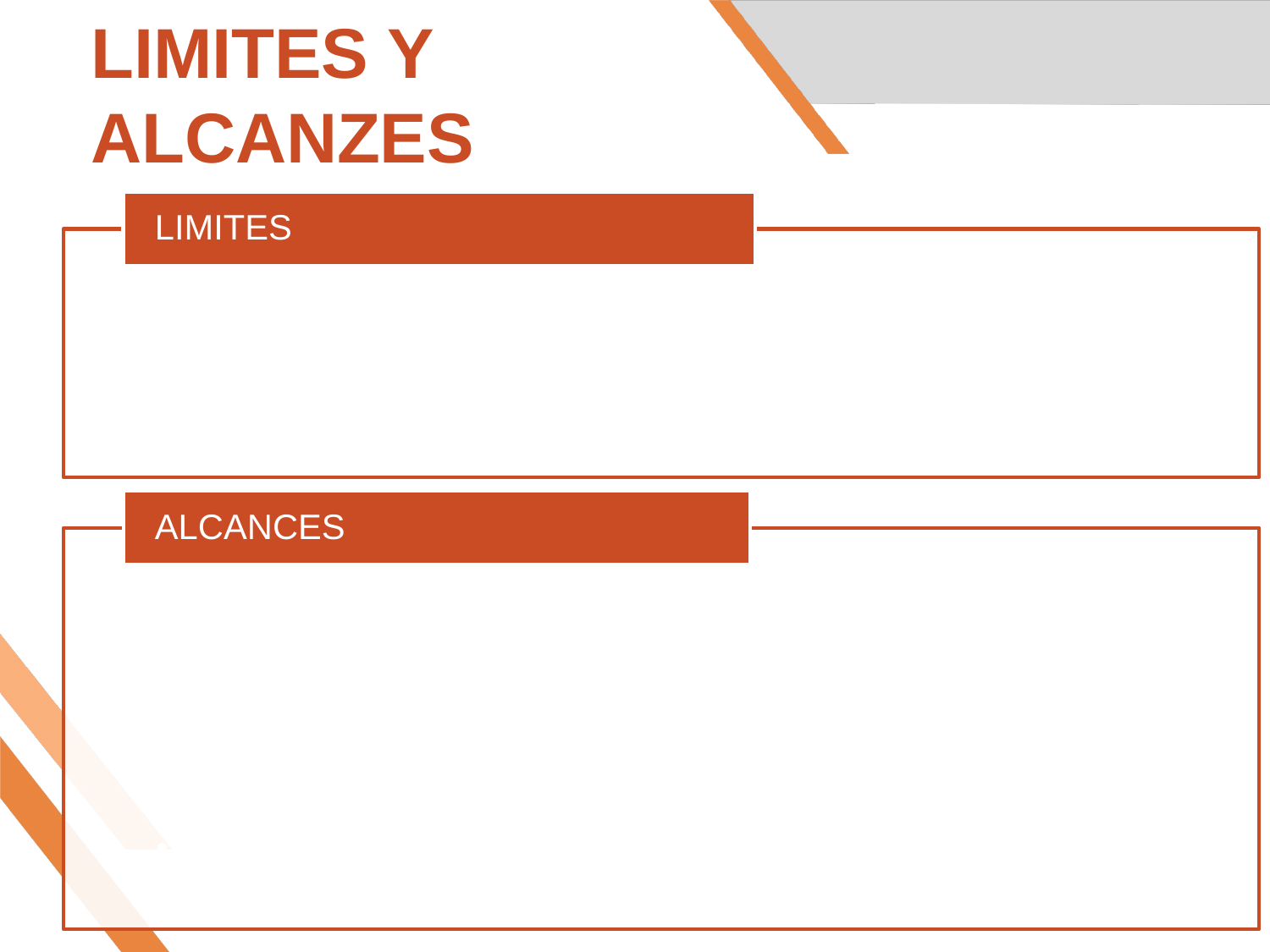

# LIMITES Y ALCANZES
No incluye el subsistema de Recursos Humanos para empleados.
No se desarrolla el subsistema de control de activos fijos.
No se incluye el subsistema de ventas.
LIMITES
Gestionar usuarios, subsistemas y roles.
Gestionar productos por categoría y unidad.
Gestionar proveedores de materiales para construcción a la empresa.
Realizar cálculos exactos por obra y detallado por obra civil.
Gestionar presupuestos múltiples de obras.
Realizar un control de obra establecido en base a inicio y entrega.
ALCANCES